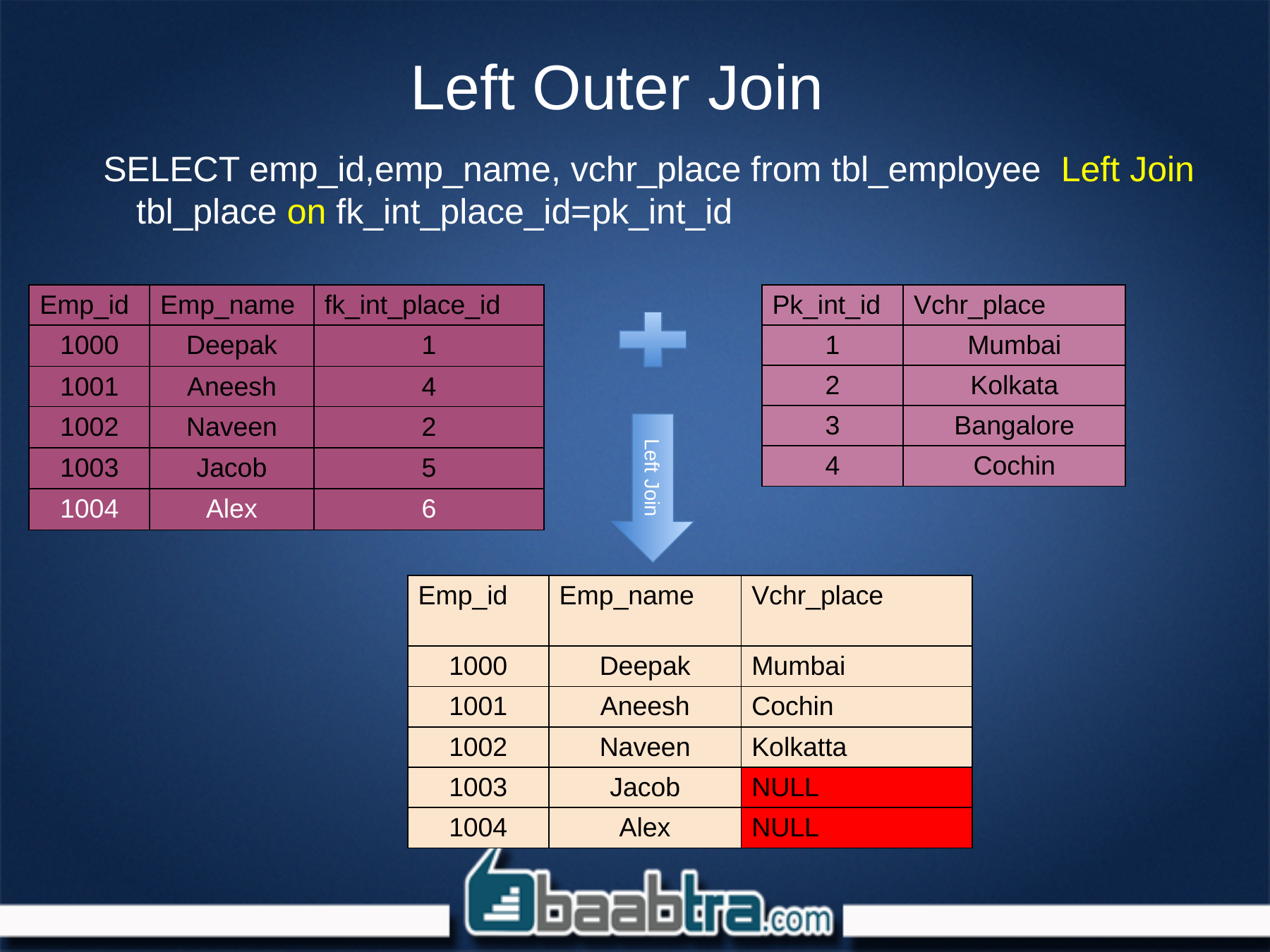

# Left Outer Join

SELECT emp_id,emp_name, vchr_place from tbl_employee  Left Join tbl_place on fk_int_place_id=pk_int_id
| Emp\_id | Emp\_name | fk\_int\_place\_id |
| --- | --- | --- |
| 1000 | Deepak | 1 |
| 1001 | Aneesh | 4 |
| 1002 | Naveen | 2 |
| 1003 | Jacob | 5 |
| 1004 | Alex | 6 |
| Pk\_int\_id | Vchr\_place |
| --- | --- |
| 1 | Mumbai |
| 2 | Kolkata |
| 3 | Bangalore |
| 4 | Cochin |

Left Join
| Emp\_id | Emp\_name | Vchr\_place |
| --- | --- | --- |
| 1000 | Deepak | Mumbai |
| 1001 | Aneesh | Cochin |
| 1002 | Naveen | Kolkatta |
| 1003 | Jacob | NULL |
| 1004 | Alex | NULL |